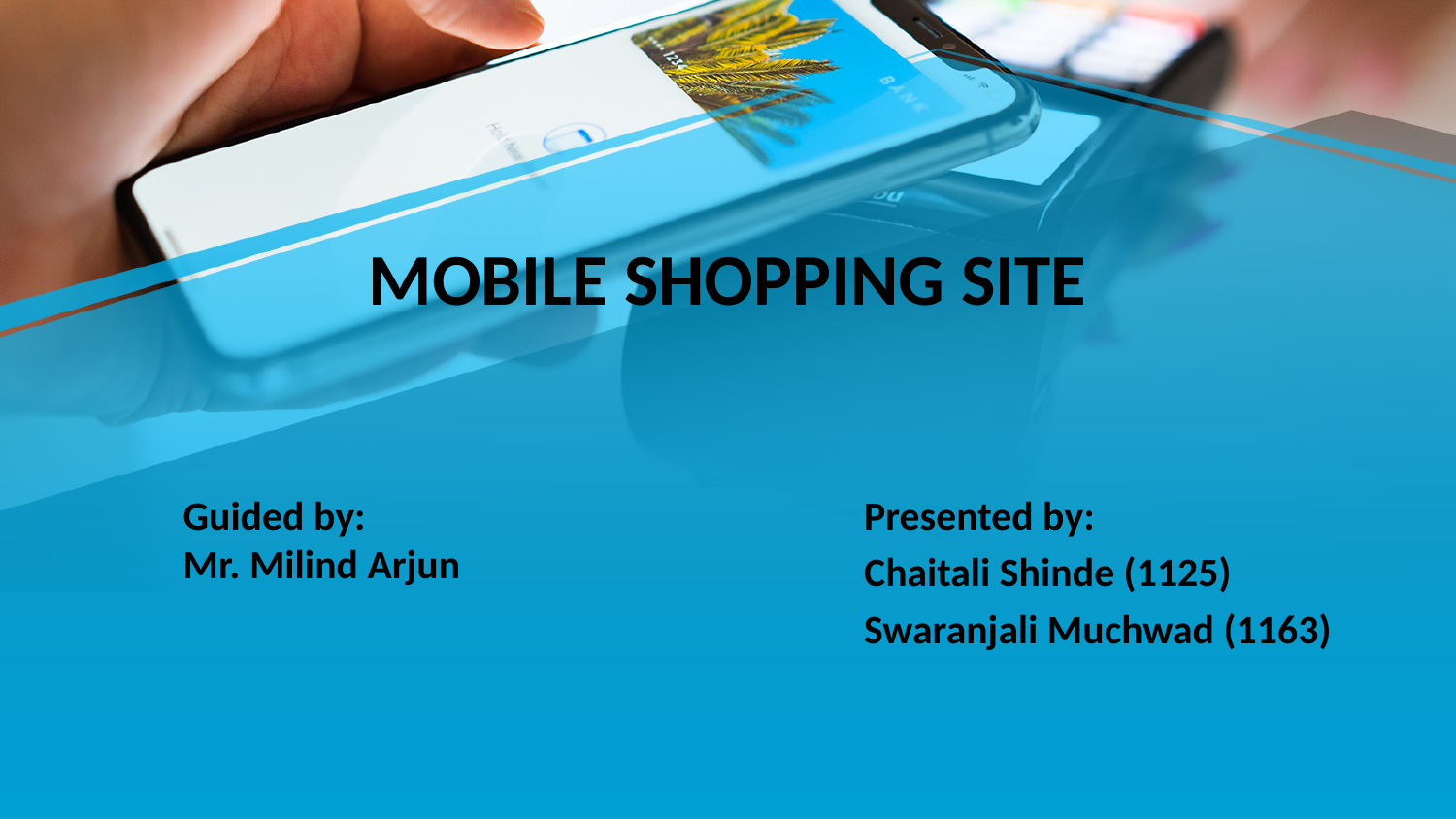

# MOBILE SHOPPING SITE
Guided by:
Mr. Milind Arjun
Presented by:
Chaitali Shinde (1125)
Swaranjali Muchwad (1163)